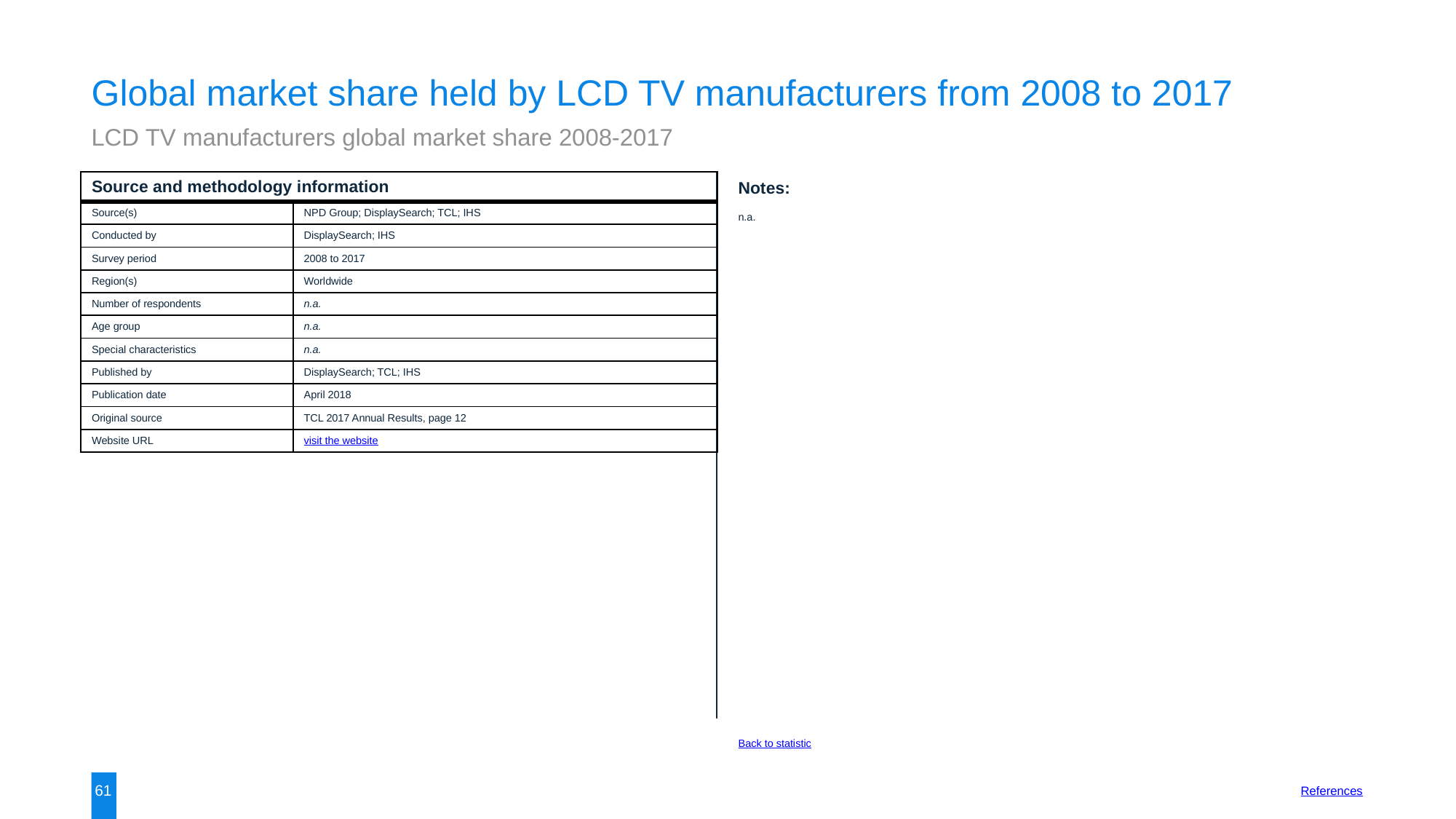

Global market share held by LCD TV manufacturers from 2008 to 2017
LCD TV manufacturers global market share 2008-2017
| Source and methodology information |  |
| --- | --- |
| Source(s) | NPD Group; DisplaySearch; TCL; IHS |
| Conducted by | DisplaySearch; IHS |
| Survey period | 2008 to 2017 |
| Region(s) | Worldwide |
| Number of respondents | n.a. |
| Age group | n.a. |
| Special characteristics | n.a. |
| Published by | DisplaySearch; TCL; IHS |
| Publication date | April 2018 |
| Original source | TCL 2017 Annual Results, page 12 |
| Website URL | visit the website |

Notes:

n.a.
Back to statistic

61
References